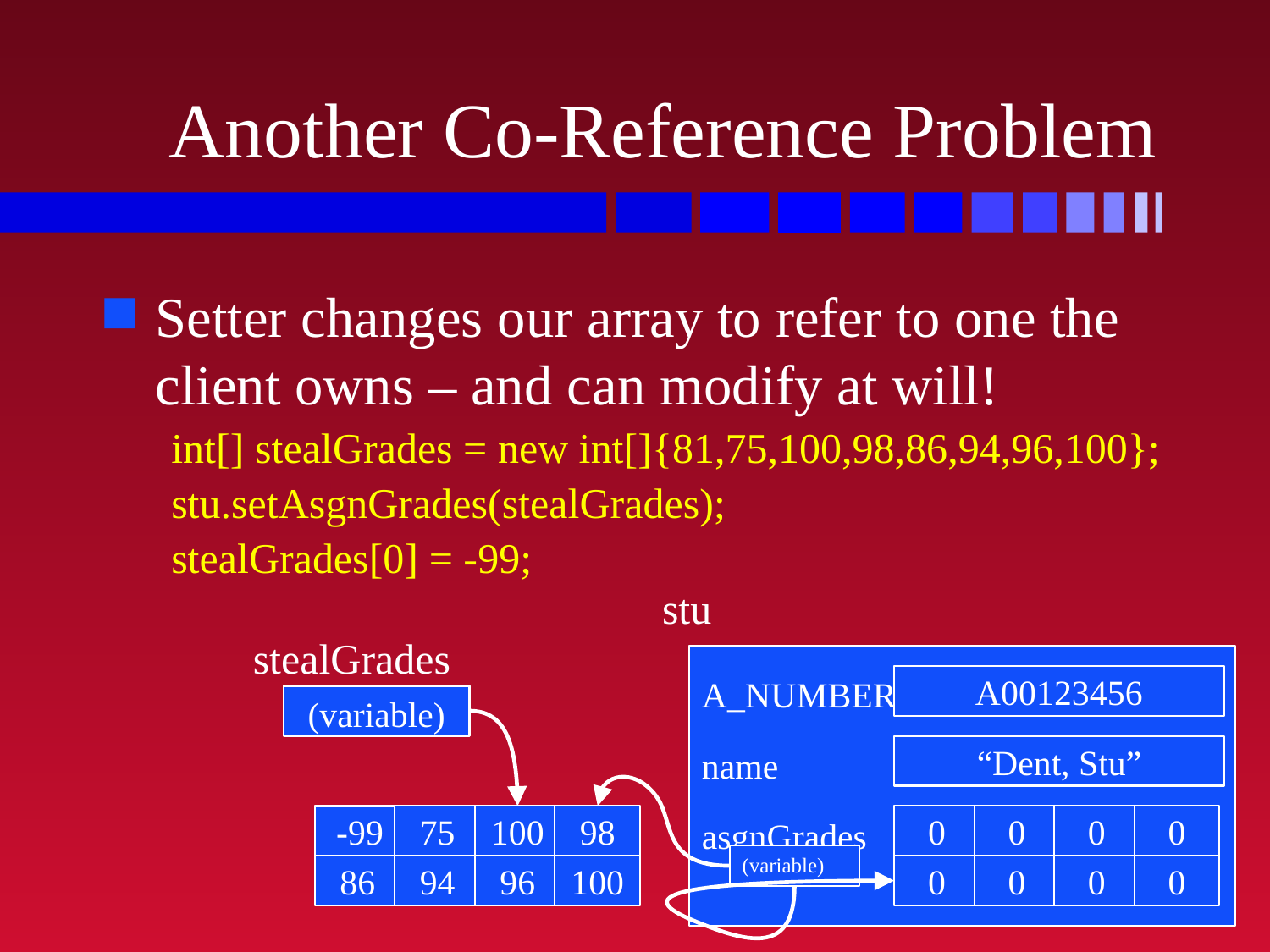

# Another Co-Reference Problem
Setter changes our array to refer to one the client owns – and can modify at will!
int[] stealGrades = new int[]{81,75,100,98,86,94,96,100};
stu.setAsgnGrades(stealGrades);
stealGrades[0] = -99;

stu
stealGrades
(variable)
A_NUMBER
name
asgnGrades
A00123456
“Dent, Stu”
81
75
100
98
0
0
0
0
-99
(variable)
86
94
96
100
0
0
0
0